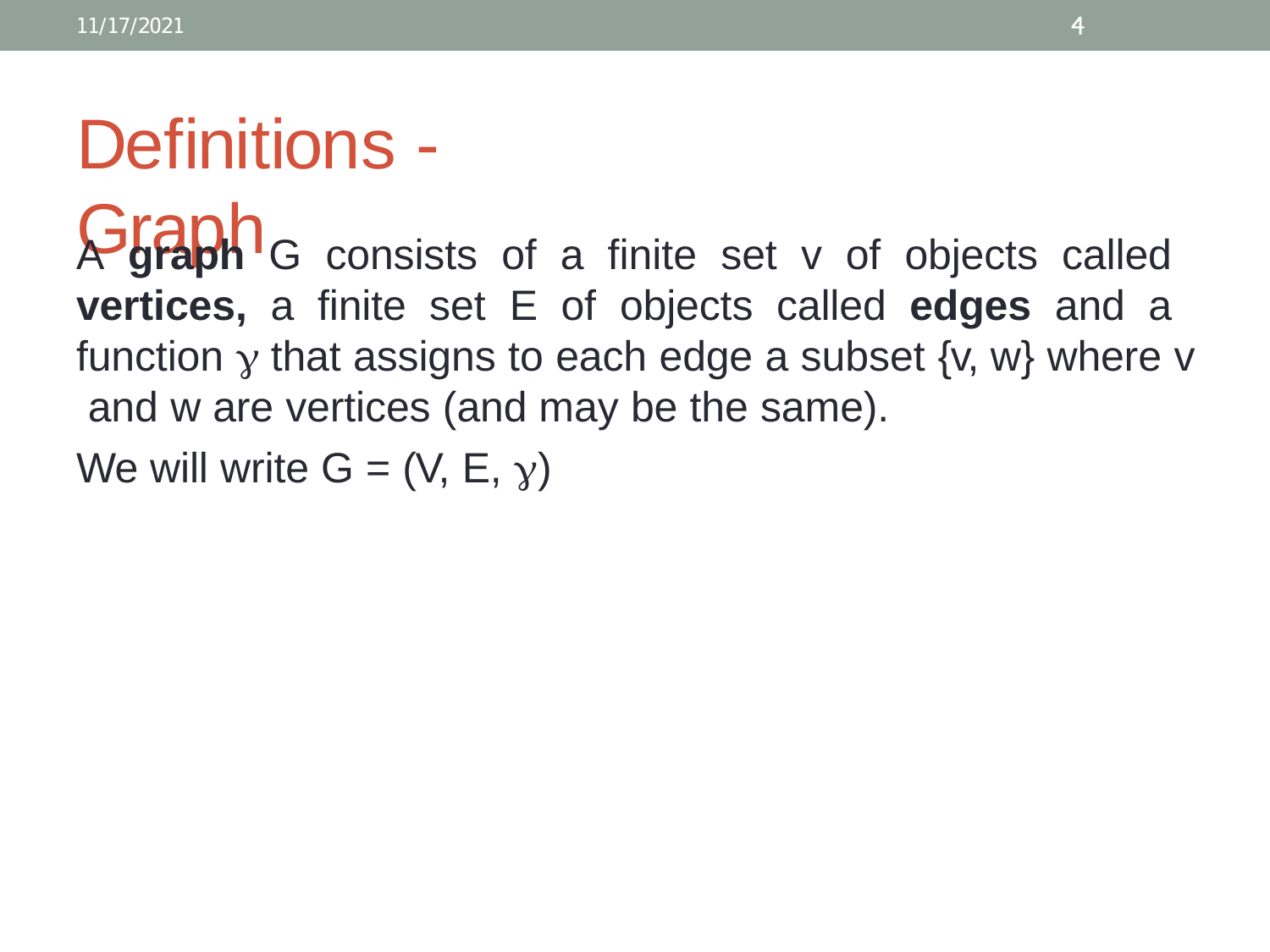

4
11/17/2021
# Definitions - Graph
A graph G consists of a finite set v of objects called  vertices, a finite set E of objects called edges and a  function γ that assigns to each edge a subset {v, w} where v  and w are vertices (and may be the same).
We will write G = (V, E, γ)